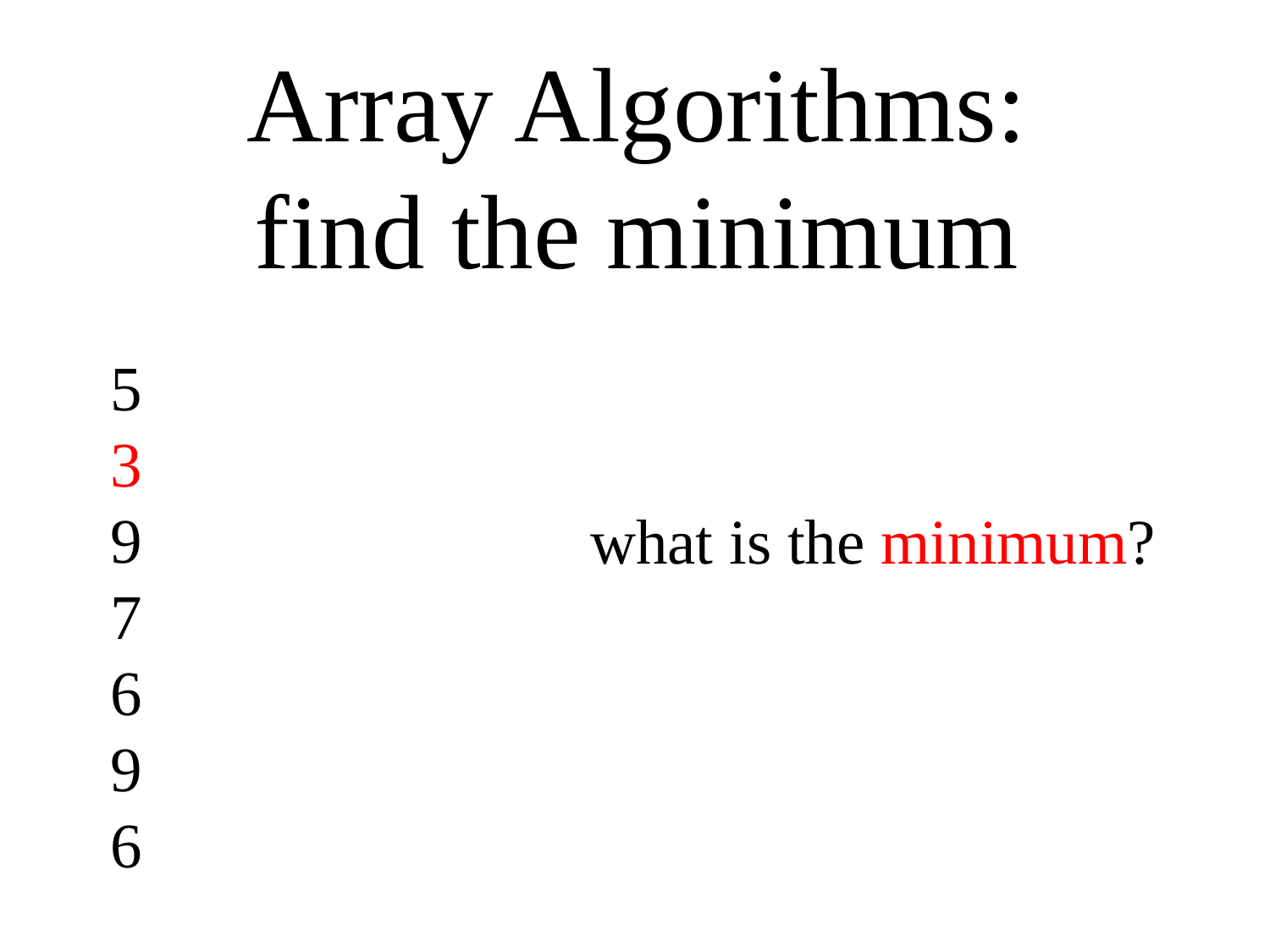

Array Algorithms:
find the minimum
5
3
9
7
6
9
6

what is the minimum?